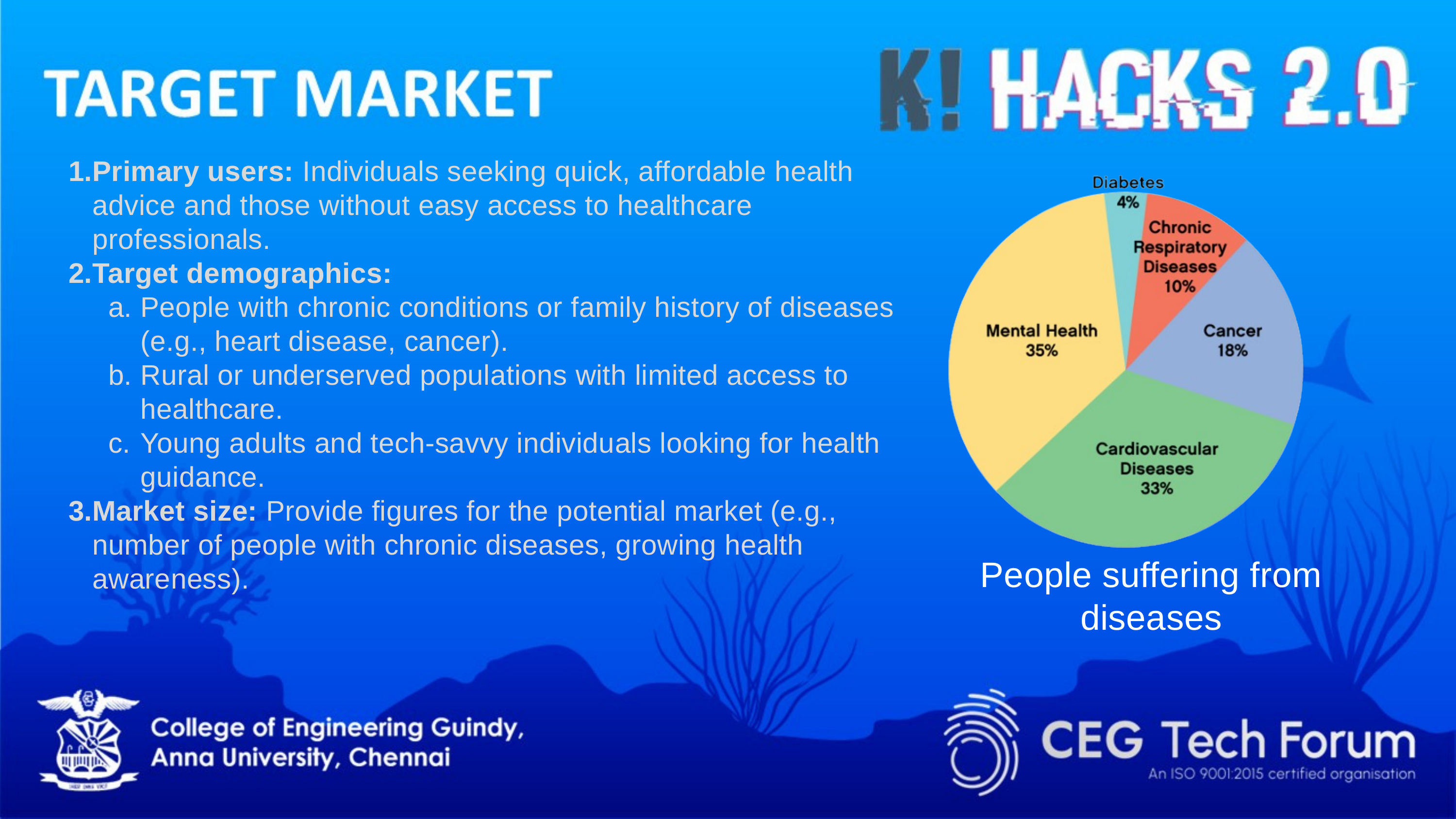

Primary users: Individuals seeking quick, affordable health advice and those without easy access to healthcare professionals.
Target demographics:
People with chronic conditions or family history of diseases (e.g., heart disease, cancer).
Rural or underserved populations with limited access to healthcare.
Young adults and tech-savvy individuals looking for health guidance.
Market size: Provide figures for the potential market (e.g., number of people with chronic diseases, growing health awareness).

People suffering from diseases